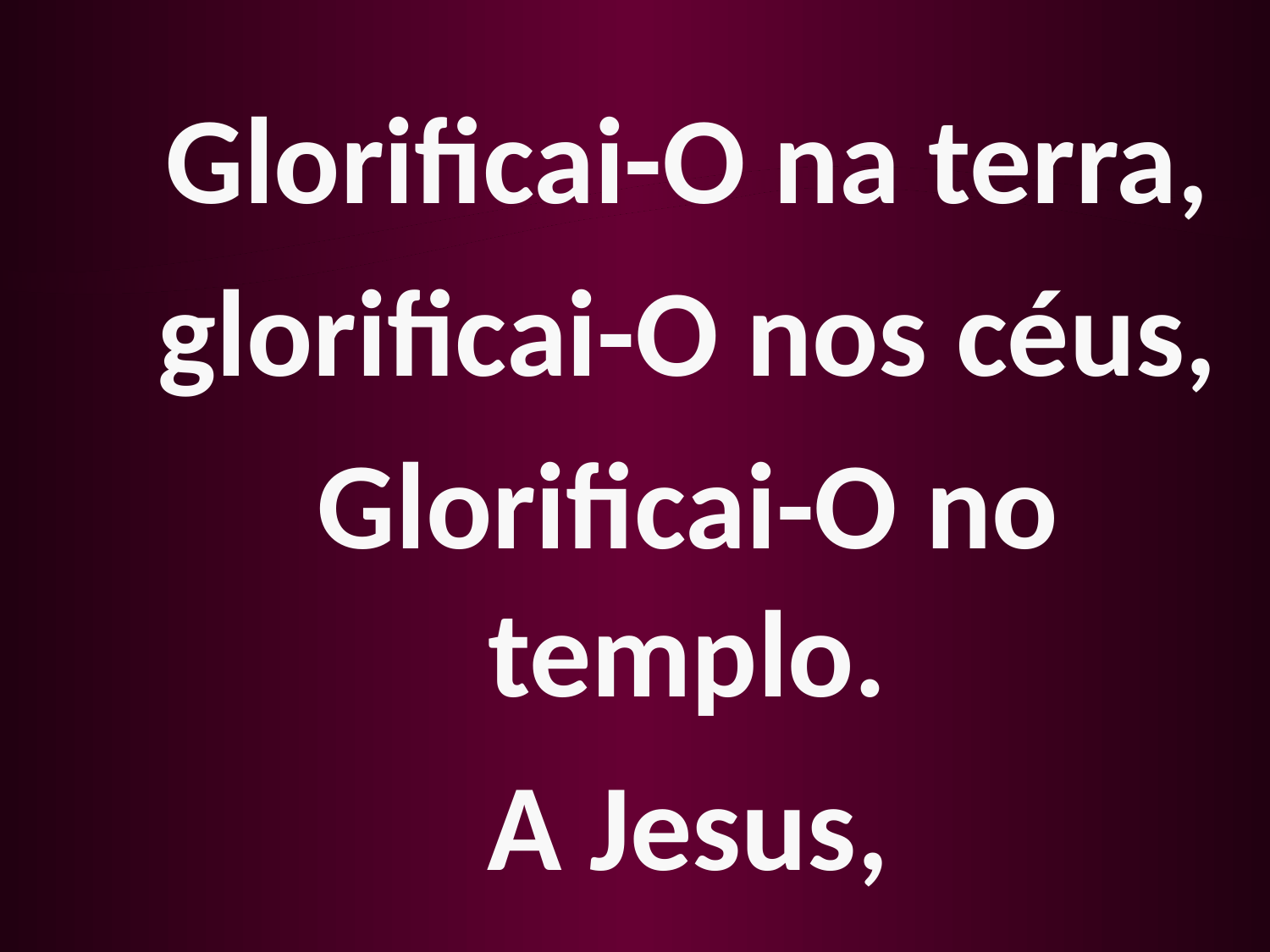

Glorificai-O na terra,
glorificai-O nos céus,
Glorificai-O no templo.
A Jesus,
A Jesus glorificai!